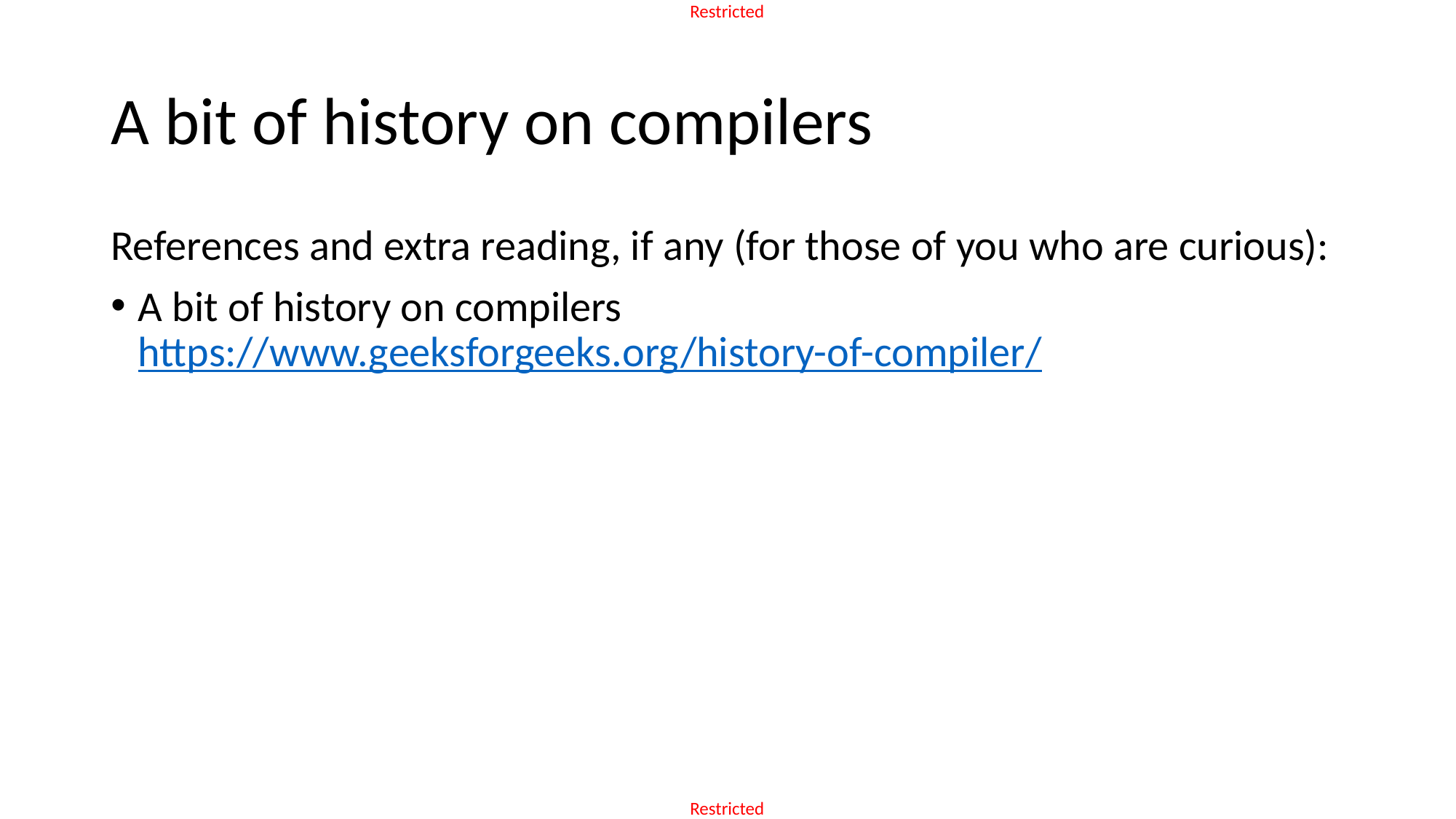

# A bit of history on compilers
References and extra reading, if any (for those of you who are curious):
A bit of history on compilers
https://www.geeksforgeeks.org/history-of-compiler/